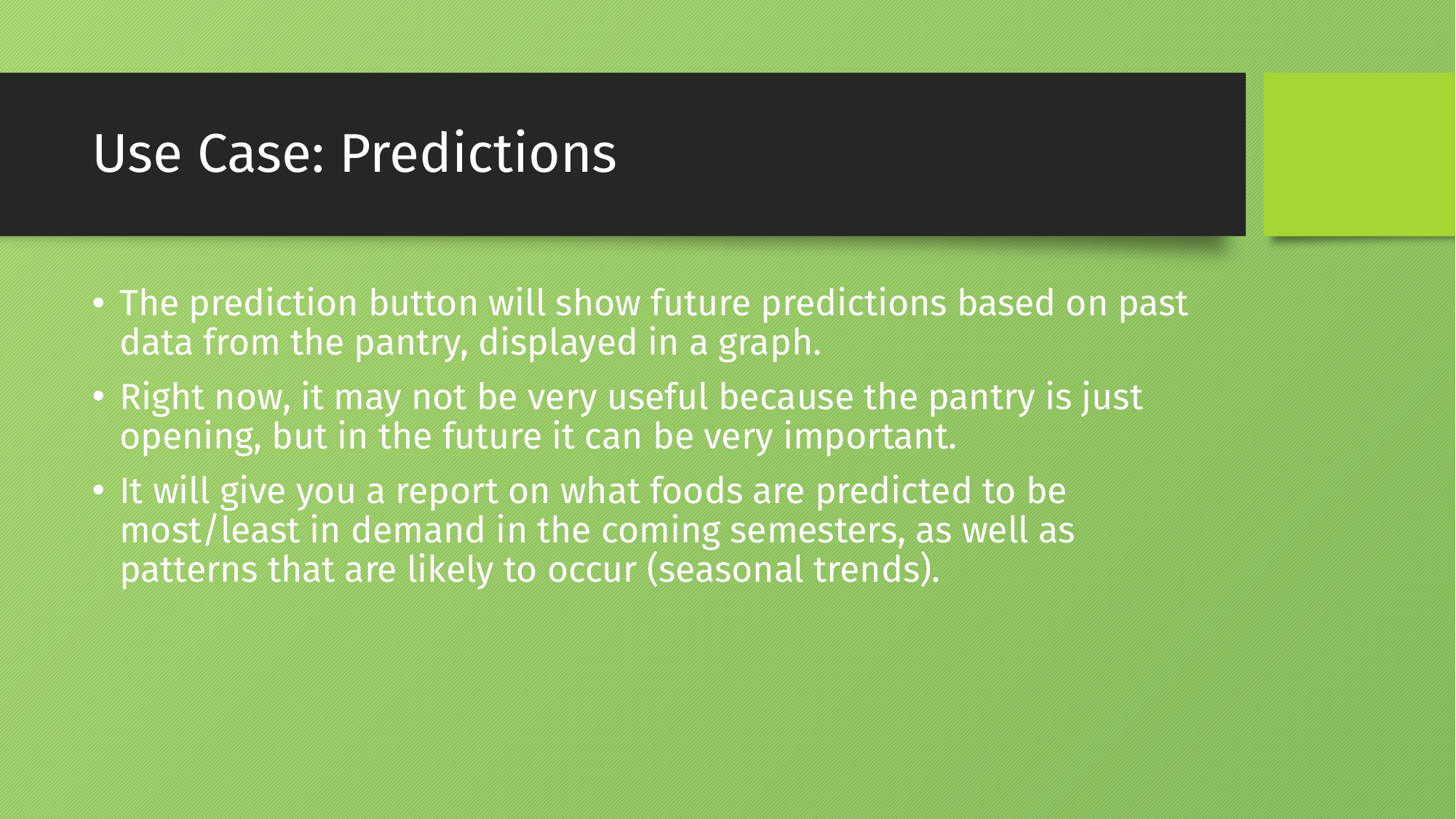

# Use Case: Predictions
The prediction button will show future predictions based on past data from the pantry, displayed in a graph.
Right now, it may not be very useful because the pantry is just opening, but in the future it can be very important.
It will give you a report on what foods are predicted to be most/least in demand in the coming semesters, as well as patterns that are likely to occur (seasonal trends).